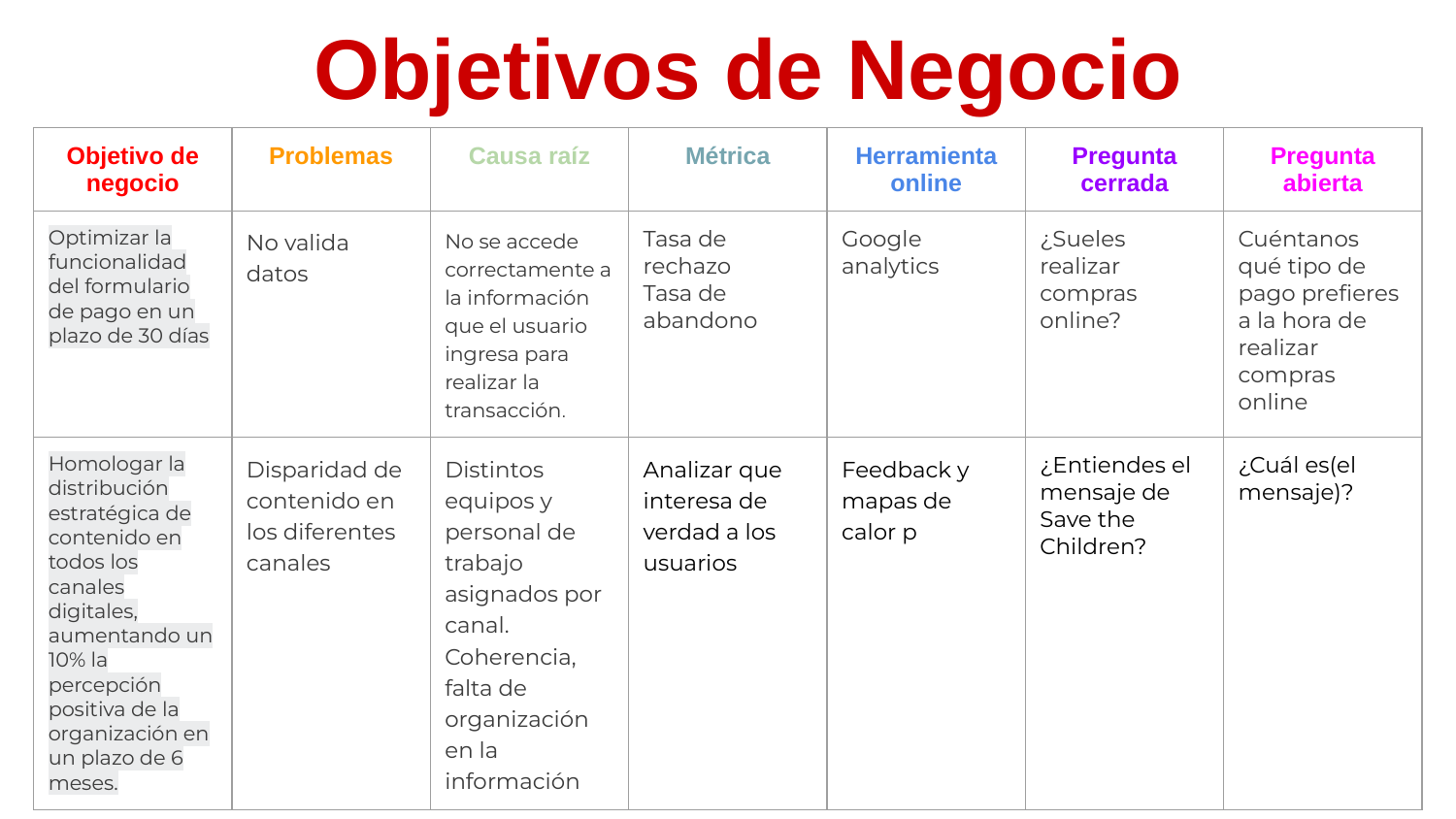

# Objetivos de Negocio
| Objetivo de negocio | Problemas | Causa raíz | Métrica | Herramienta online | Pregunta cerrada | Pregunta abierta |
| --- | --- | --- | --- | --- | --- | --- |
| Optimizar la funcionalidad del formulario de pago en un plazo de 30 días | No valida datos | No se accede correctamente a la información que el usuario ingresa para realizar la transacción. | Tasa de rechazo Tasa de abandono | Google analytics | ¿Sueles realizar compras online? | Cuéntanos qué tipo de pago prefieres a la hora de realizar compras online |
| Homologar la distribución estratégica de contenido en todos los canales digitales, aumentando un 10% la percepción positiva de la organización en un plazo de 6 meses. | Disparidad de contenido en los diferentes canales | Distintos equipos y personal de trabajo asignados por canal. Coherencia, falta de organización en la información | Analizar que interesa de verdad a los usuarios | Feedback y mapas de calor p | ¿Entiendes el mensaje de Save the Children? | ¿Cuál es(el mensaje)? |